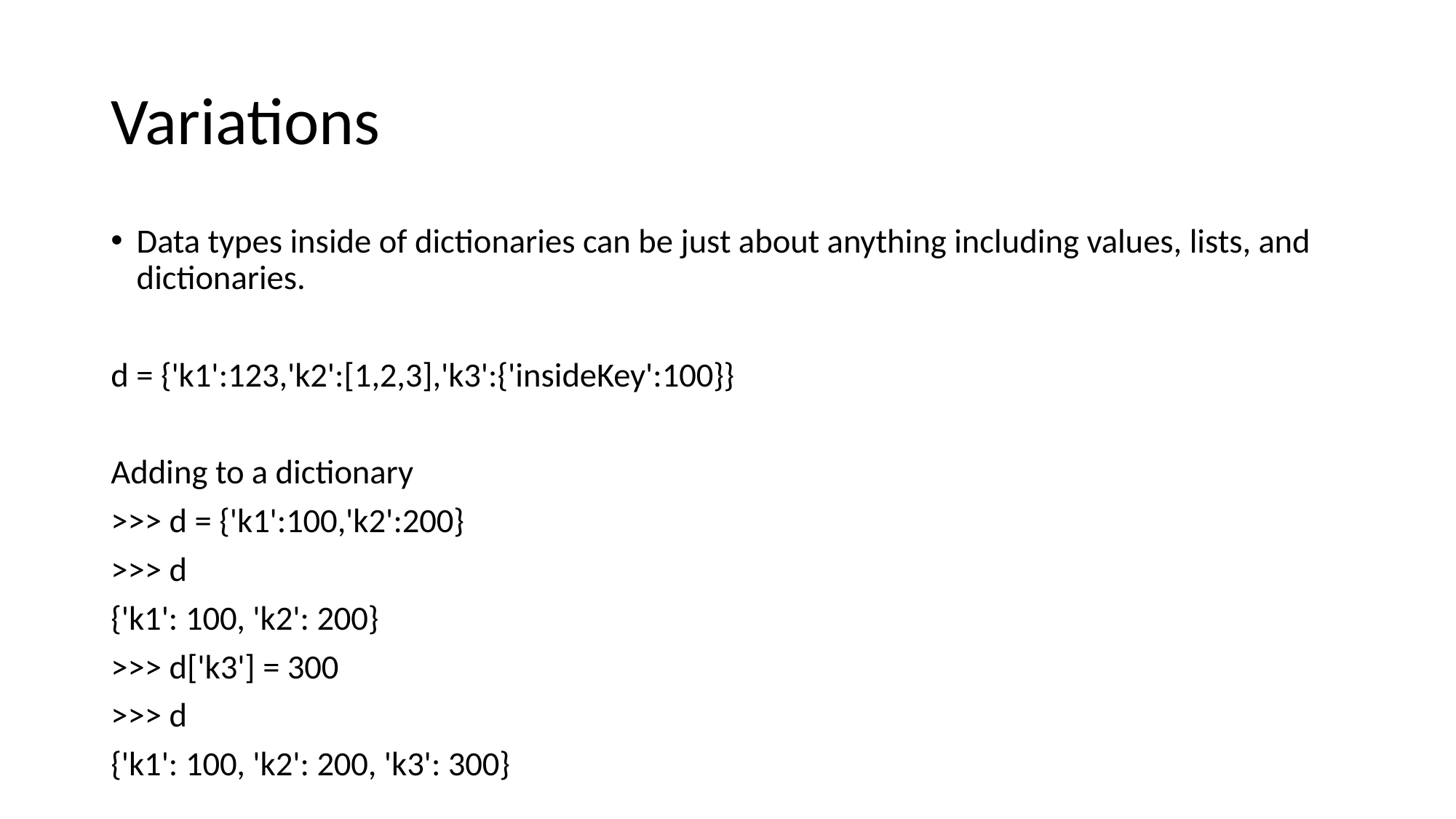

# Variations
Data types inside of dictionaries can be just about anything including values, lists, and dictionaries.

d = {'k1':123,'k2':[1,2,3],'k3':{'insideKey':100}}

Adding to a dictionary
>>> d = {'k1':100,'k2':200}
>>> d
{'k1': 100, 'k2': 200}
>>> d['k3'] = 300
>>> d
{'k1': 100, 'k2': 200, 'k3': 300}